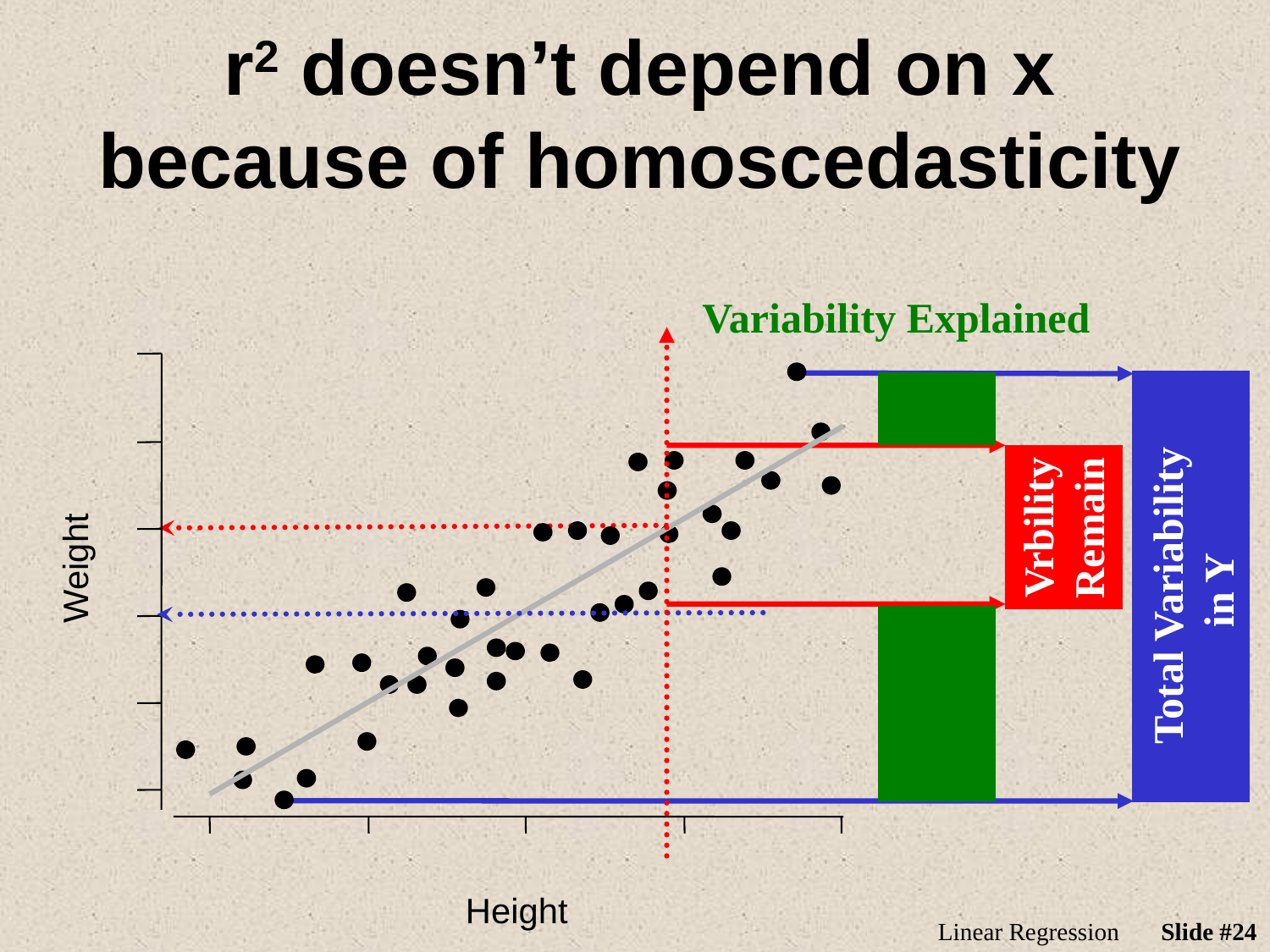

# r2 doesn’t depend on x because of homoscedasticity
Variability Explained

Weight

Height

Total Variability
 in Y

Vrbility
Remain

Linear Regression
Slide #24